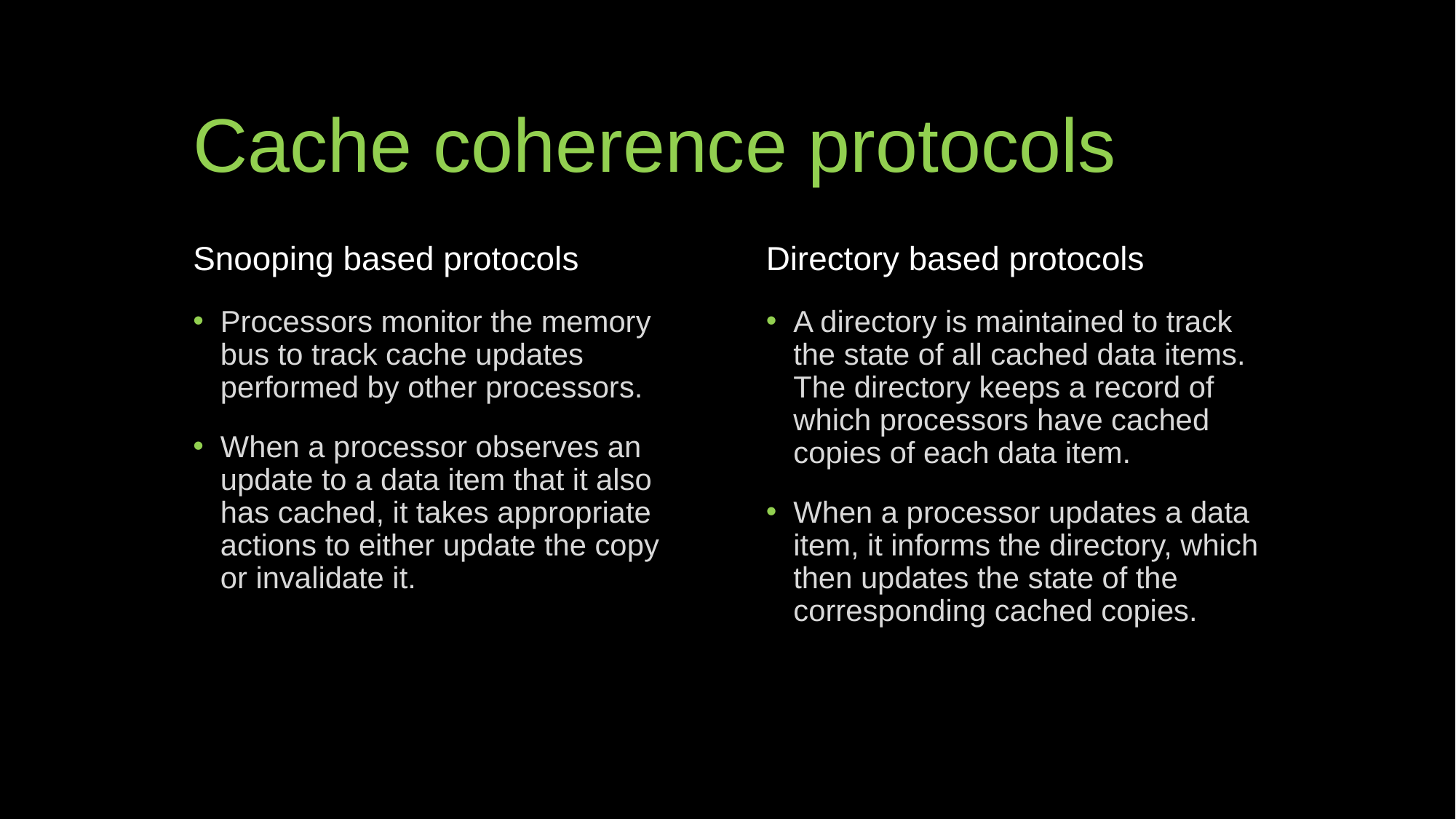

Cache coherence protocols
Snooping based protocols
Directory based protocols
Processors monitor the memory bus to track cache updates performed by other processors.
When a processor observes an update to a data item that it also  has cached, it takes appropriate actions to either update the copy or invalidate it.
A directory is maintained to track the state of all cached data items. The directory keeps a record of which processors have cached copies of each data item.
When a processor updates a data item, it informs the directory, which then updates the state of the corresponding cached copies.